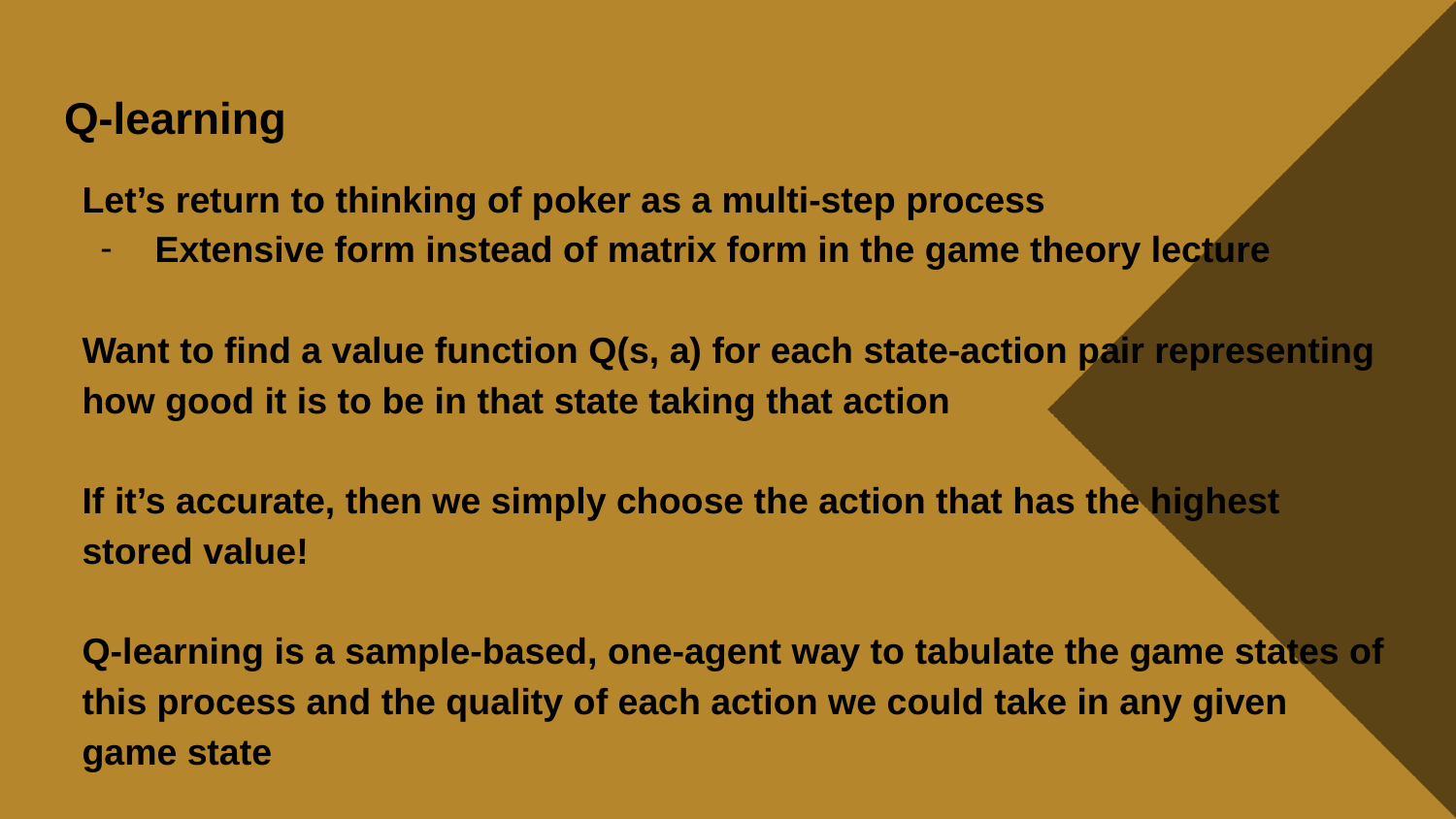

# Q-learning
Let’s return to thinking of poker as a multi-step process
Extensive form instead of matrix form in the game theory lecture

Want to find a value function Q(s, a) for each state-action pair representing how good it is to be in that state taking that action

If it’s accurate, then we simply choose the action that has the highest stored value!

Q-learning is a sample-based, one-agent way to tabulate the game states of this process and the quality of each action we could take in any given game state